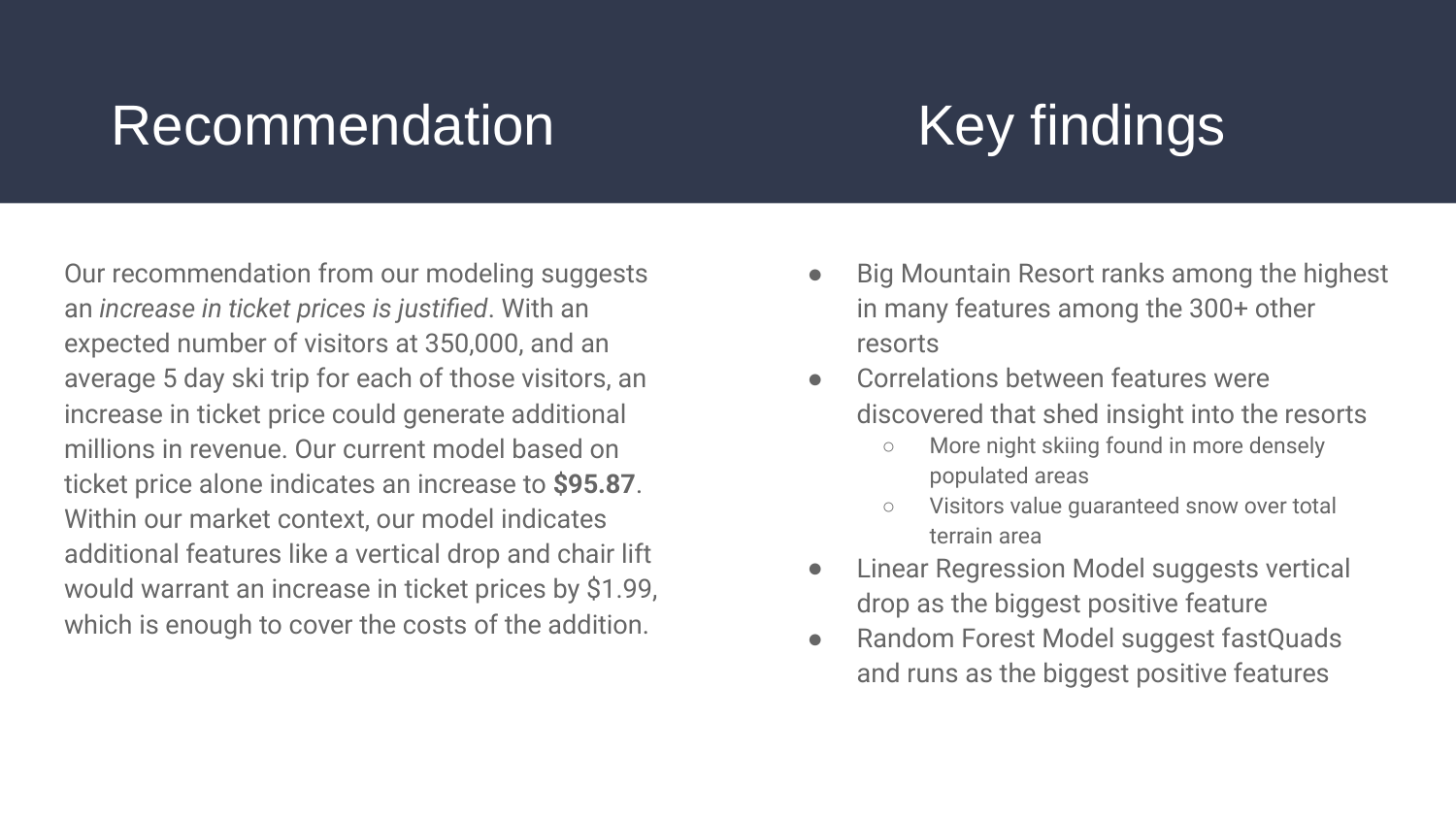

# Recommendation                       Key findings
Our recommendation from our modeling suggests an increase in ticket prices is justified. With an expected number of visitors at 350,000, and an average 5 day ski trip for each of those visitors, an increase in ticket price could generate additional millions in revenue. Our current model based on ticket price alone indicates an increase to $95.87. Within our market context, our model indicates additional features like a vertical drop and chair lift would warrant an increase in ticket prices by $1.99, which is enough to cover the costs of the addition.
Big Mountain Resort ranks among the highest in many features among the 300+ other resorts
Correlations between features were discovered that shed insight into the resorts
More night skiing found in more densely populated areas
Visitors value guaranteed snow over total terrain area
Linear Regression Model suggests vertical drop as the biggest positive feature
Random Forest Model suggest fastQuads and runs as the biggest positive features